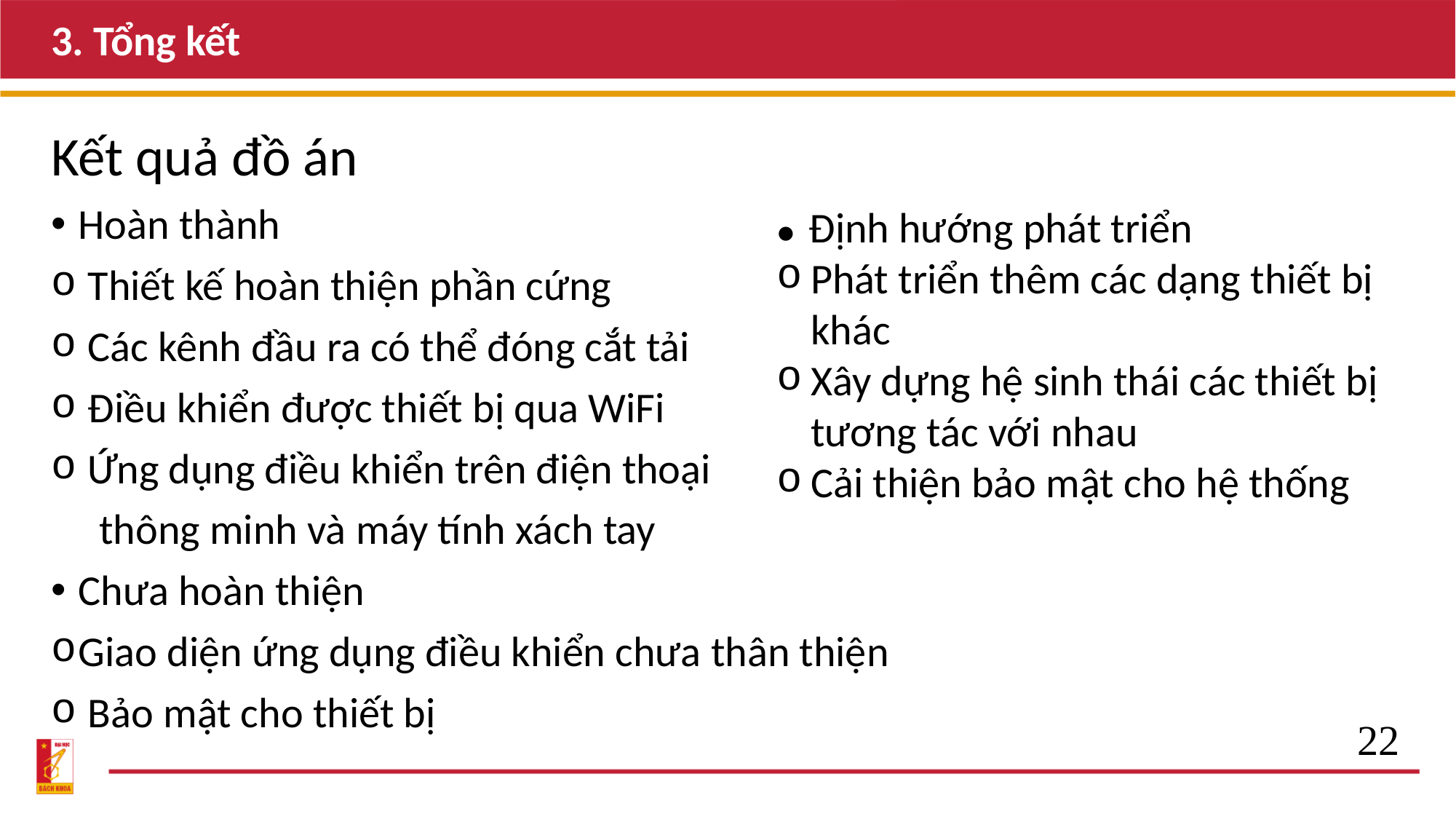

# 3. Tổng kết
Kết quả đồ án
Hoàn thành
 Thiết kế hoàn thiện phần cứng
 Các kênh đầu ra có thể đóng cắt tải
 Điều khiển được thiết bị qua WiFi
 Ứng dụng điều khiển trên điện thoại
     thông minh và máy tính xách tay
Chưa hoàn thiện
Giao diện ứng dụng điều khiển chưa thân thiện
 Bảo mật cho thiết bị

●  Định hướng phát triển
Phát triển thêm các dạng thiết bị khác
Xây dựng hệ sinh thái các thiết bị tương tác với nhau
Cải thiện bảo mật cho hệ thống
22